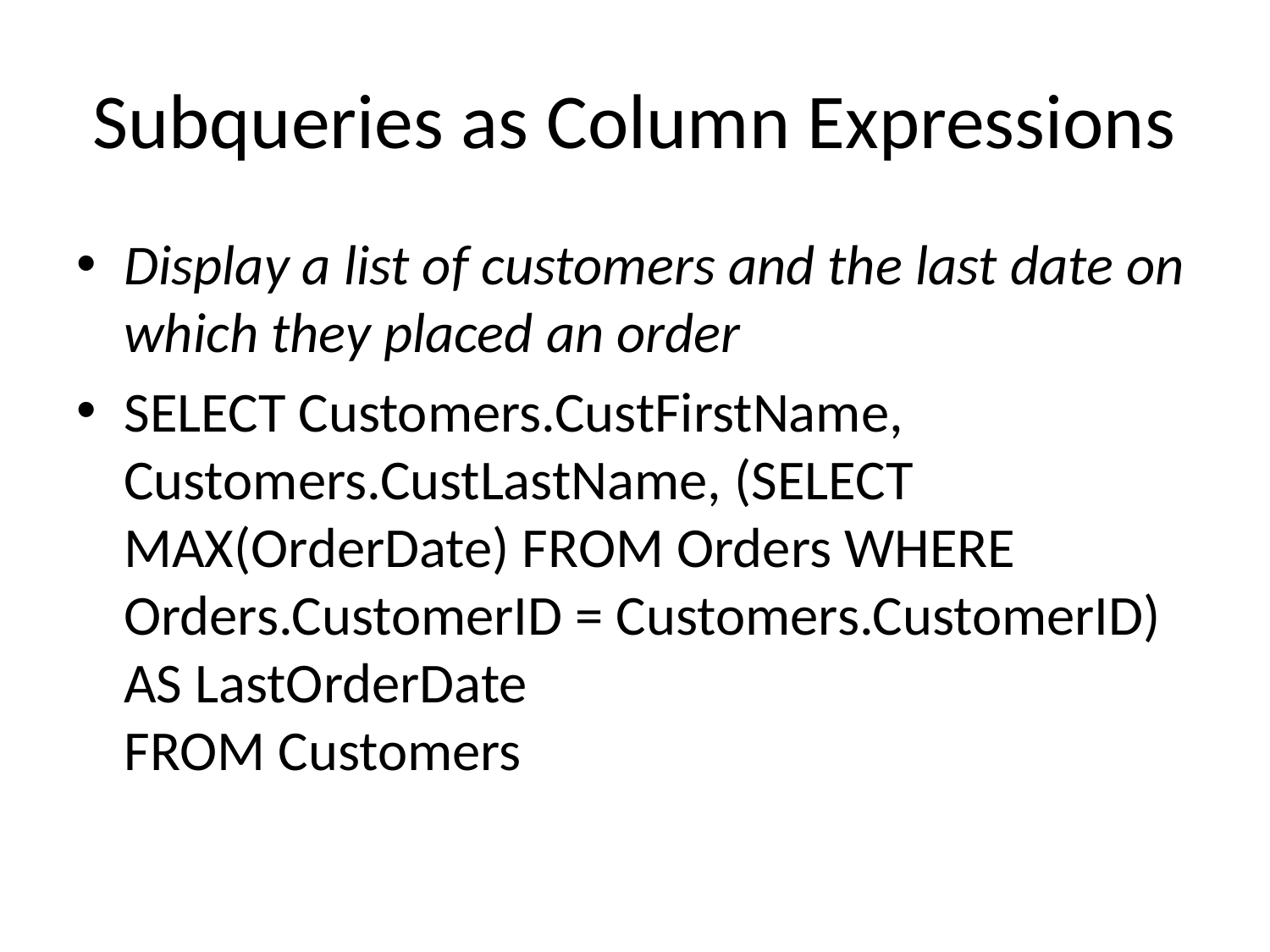

# Subqueries as Column Expressions
Display a list of customers and the last date on which they placed an order
SELECT Customers.CustFirstName, Customers.CustLastName, (SELECT MAX(OrderDate) FROM Orders WHERE Orders.CustomerID = Customers.CustomerID) AS LastOrderDate
FROM Customers